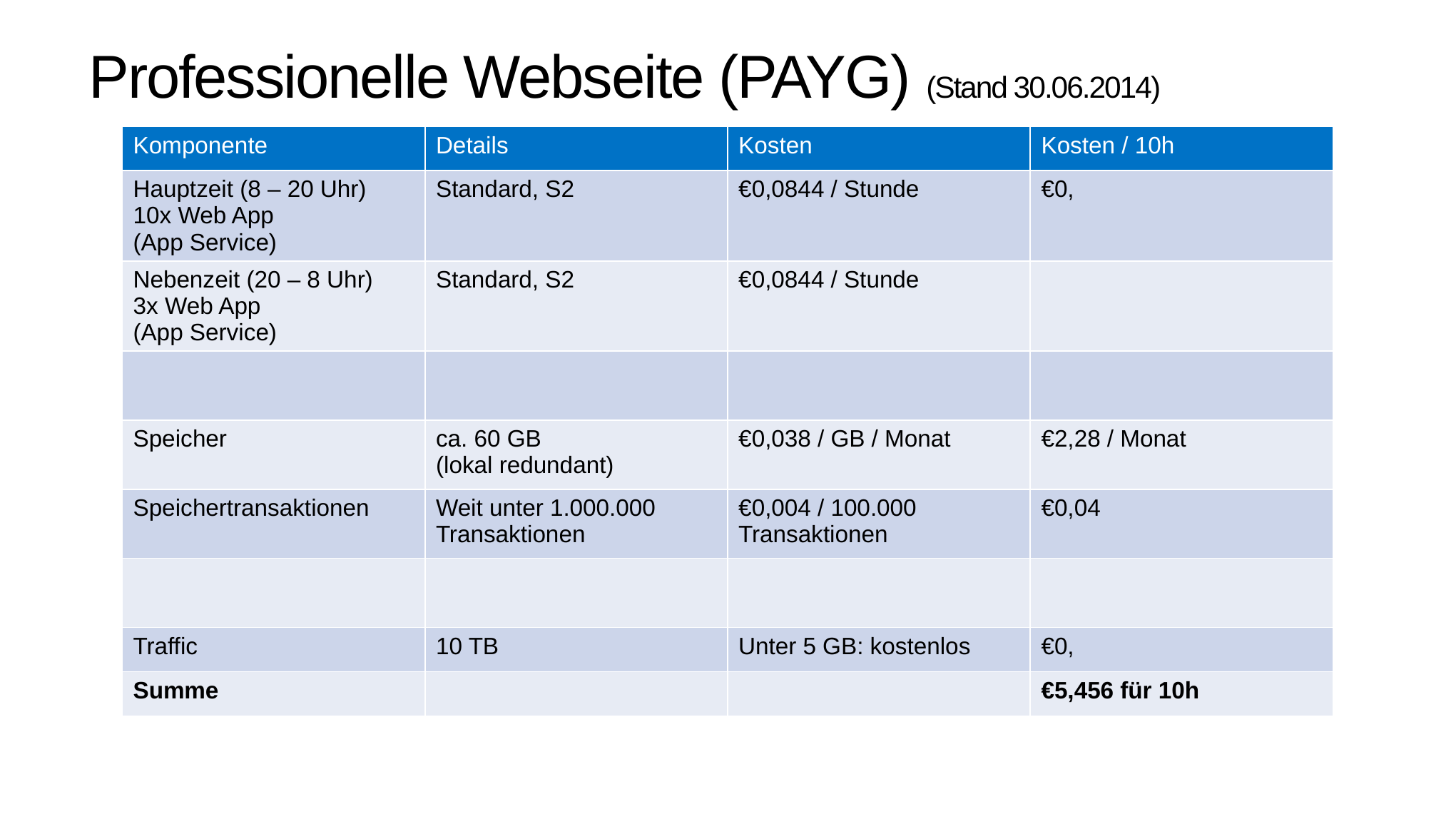

# Professionelle Webseite (PAYG) (Stand 30.06.2014)
| Komponente | Details | Kosten | Kosten / 10h |
| --- | --- | --- | --- |
| Hauptzeit (8 – 20 Uhr) 10x Web App (App Service) | Standard, S2 | €0,0844 / Stunde | €0, |
| Nebenzeit (20 – 8 Uhr) 3x Web App (App Service) | Standard, S2 | €0,0844 / Stunde |  |
|  |  |  |  |
| Speicher | ca. 60 GB (lokal redundant) | €0,038 / GB / Monat | €2,28 / Monat |
| Speichertransaktionen | Weit unter 1.000.000 Transaktionen | €0,004 / 100.000 Transaktionen | €0,04 |
|  |  |  |  |
| Traffic | 10 TB | Unter 5 GB: kostenlos | €0, |
| Summe |  |  | €5,456 für 10h |